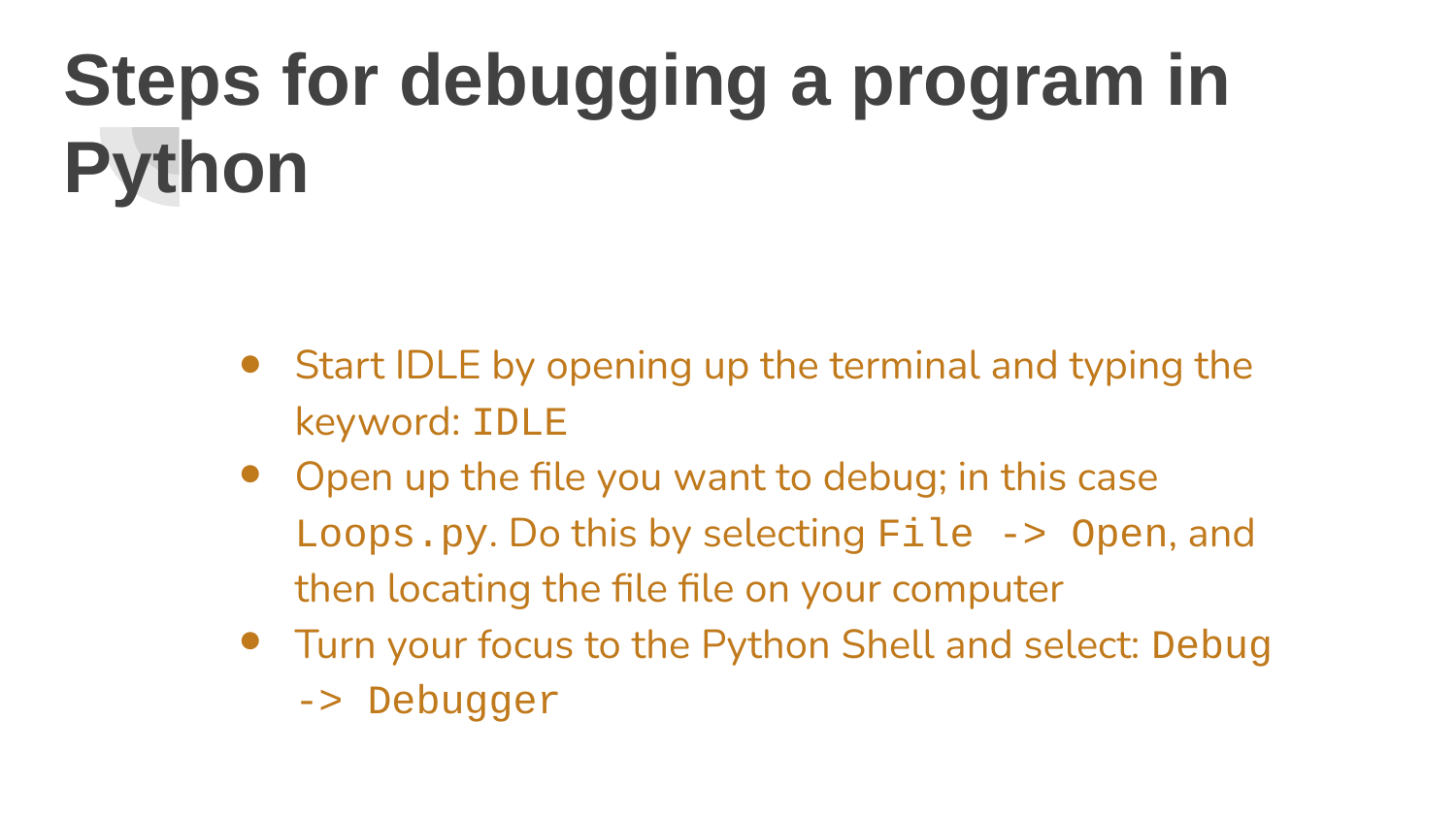

Steps for debugging a program in Python
Start IDLE by opening up the terminal and typing the keyword: IDLE
Open up the file you want to debug; in this case Loops.py. Do this by selecting File -> Open, and then locating the file file on your computer
Turn your focus to the Python Shell and select: Debug -> Debugger